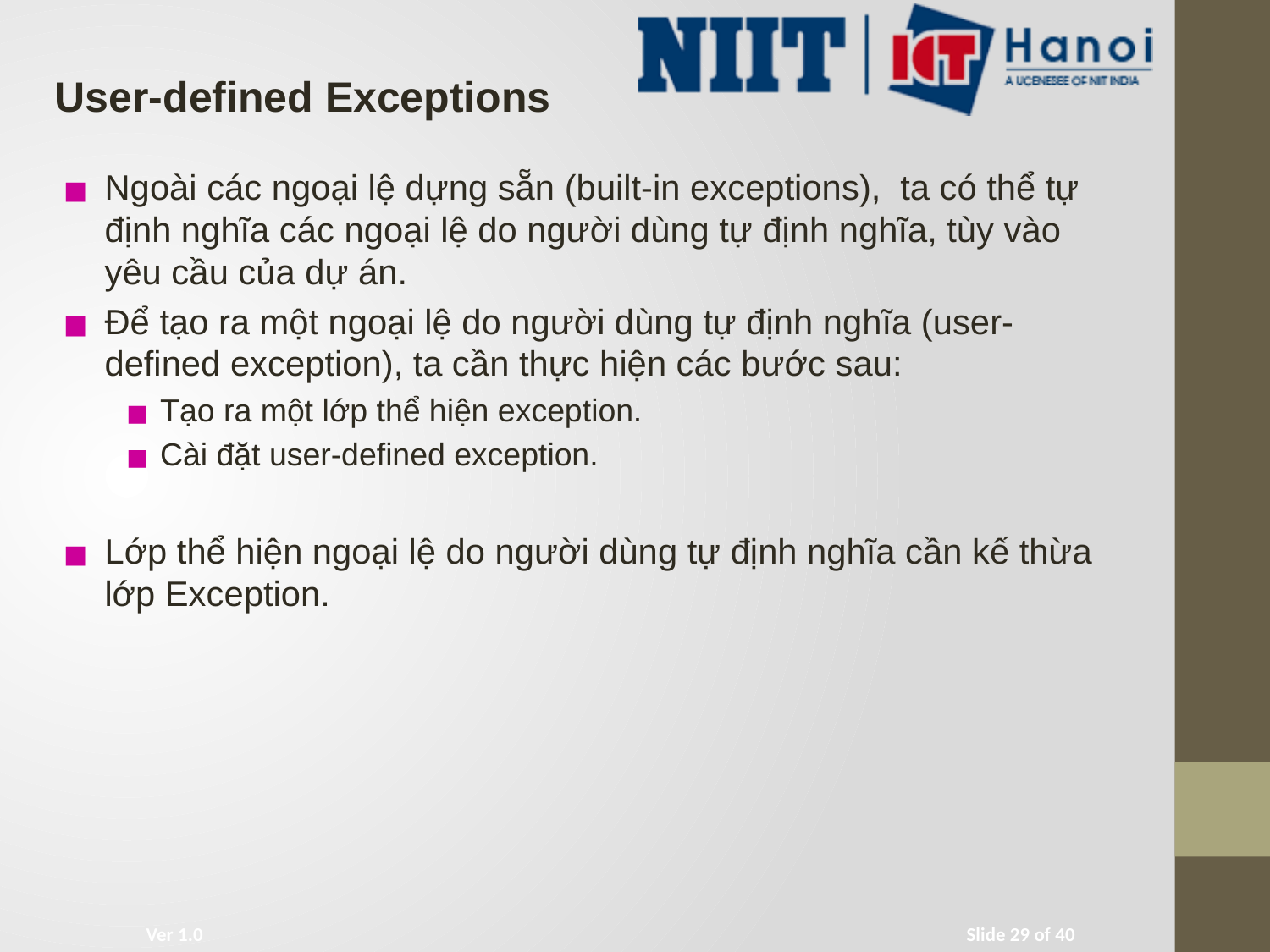

User-defined Exceptions
Ngoài các ngoại lệ dựng sẵn (built-in exceptions),  ta có thể tự định nghĩa các ngoại lệ do người dùng tự định nghĩa, tùy vào yêu cầu của dự án.
Để tạo ra một ngoại lệ do người dùng tự định nghĩa (user-defined exception), ta cần thực hiện các bước sau:
Tạo ra một lớp thể hiện exception.
Cài đặt user-defined exception.

Lớp thể hiện ngoại lệ do người dùng tự định nghĩa cần kế thừa lớp Exception.